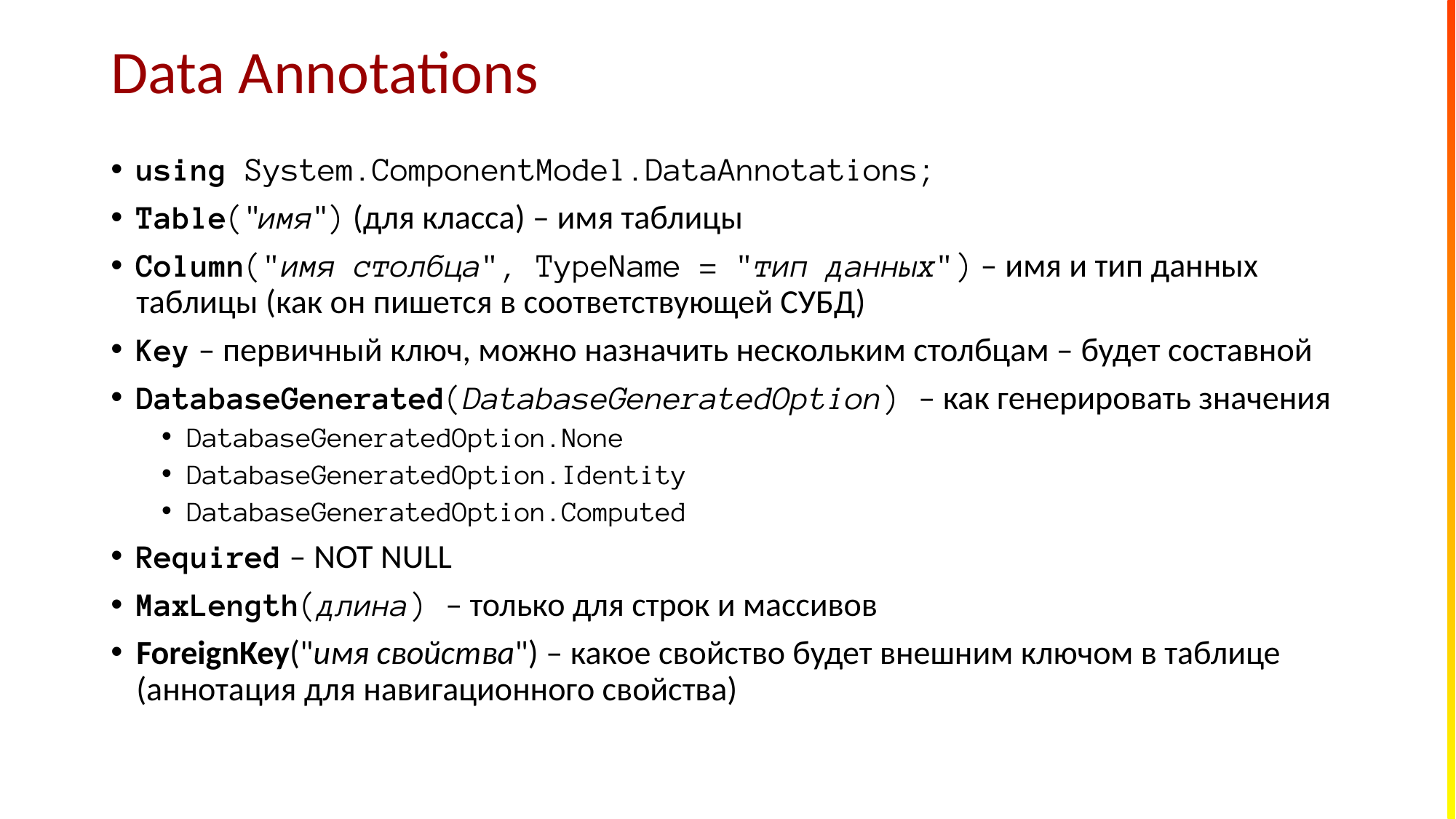

# Data Annotations
using System.ComponentModel.DataAnnotations;
Table("имя") (для класса) – имя таблицы
Column("имя столбца", TypeName = "тип данных") – имя и тип данных таблицы (как он пишется в соответствующей СУБД)
Key – первичный ключ, можно назначить нескольким столбцам – будет составной
DatabaseGenerated(DatabaseGeneratedOption) – как генерировать значения
DatabaseGeneratedOption.None
DatabaseGeneratedOption.Identity
DatabaseGeneratedOption.Computed
Required – NOT NULL
MaxLength(длина) – только для строк и массивов
ForeignKey("имя свойства") – какое свойство будет внешним ключом в таблице (аннотация для навигационного свойства)